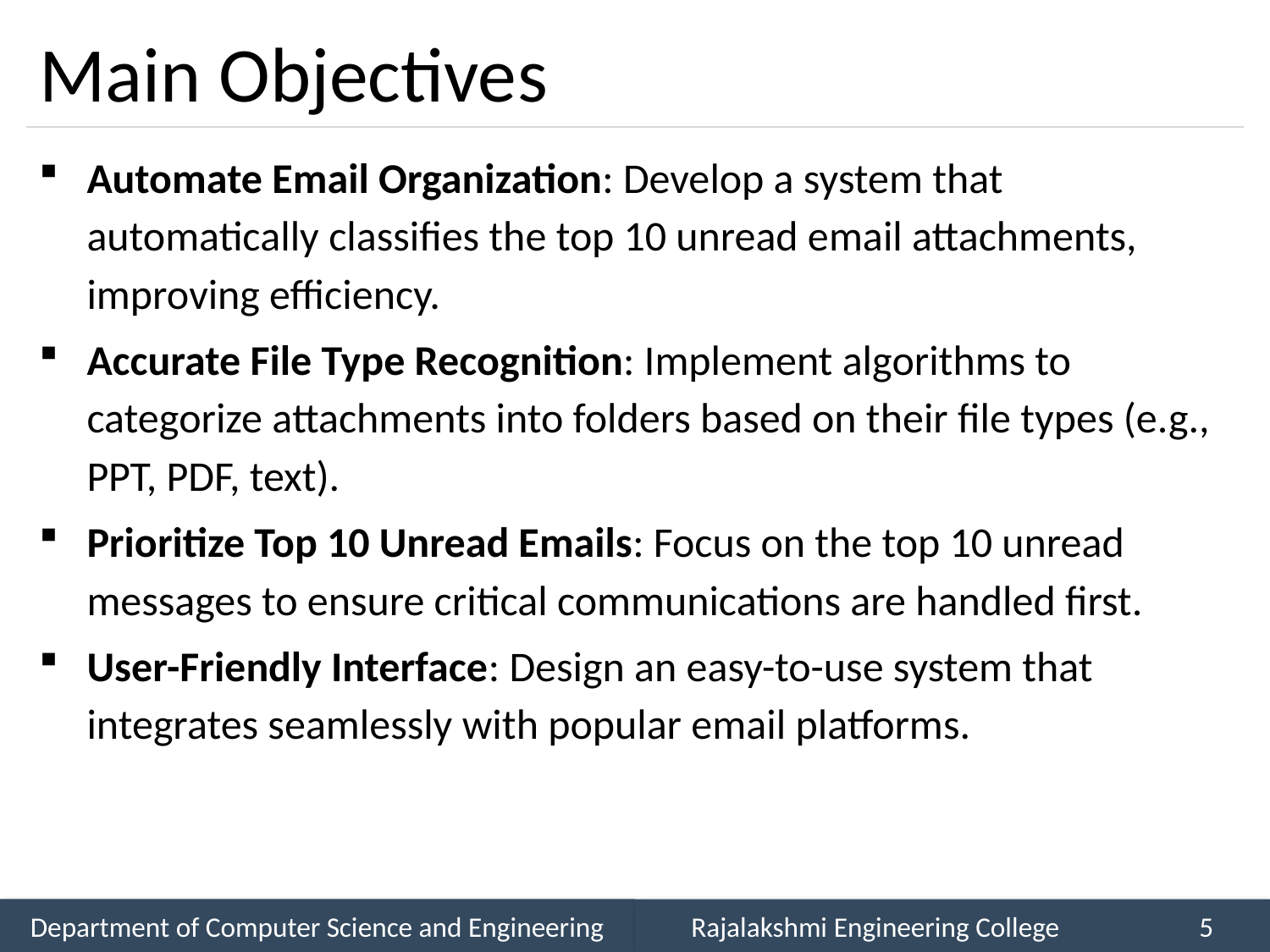

# Main Objectives
Automate Email Organization: Develop a system that automatically classifies the top 10 unread email attachments, improving efficiency.
Accurate File Type Recognition: Implement algorithms to categorize attachments into folders based on their file types (e.g., PPT, PDF, text).
Prioritize Top 10 Unread Emails: Focus on the top 10 unread messages to ensure critical communications are handled first.
User-Friendly Interface: Design an easy-to-use system that integrates seamlessly with popular email platforms.